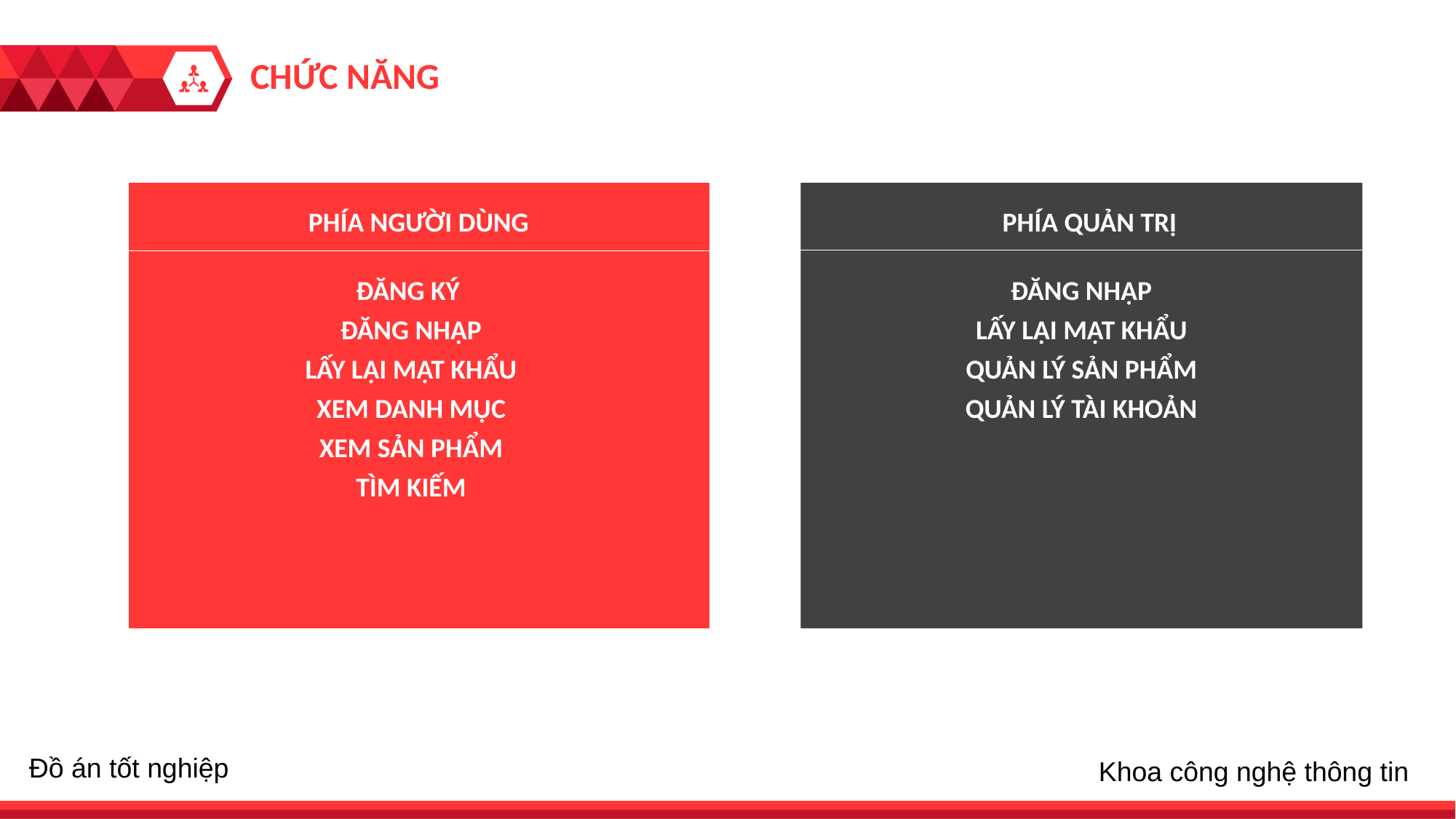

CHỨC NĂNG

PHÍA NGƯỜI DÙNG

PHÍA QUẢN TRỊ
ĐĂNG NHẬP
LẤY LẠI MẬT KHẨU
QUẢN LÝ SẢN PHẨM
QUẢN LÝ TÀI KHOẢN
ĐĂNG KÝ
ĐĂNG NHẬP
LẤY LẠI MẬT KHẨU
XEM DANH MỤC
XEM SẢN PHẨM
TÌM KIẾM

Đồ án tốt nghiệp
Khoa công nghệ thông tin